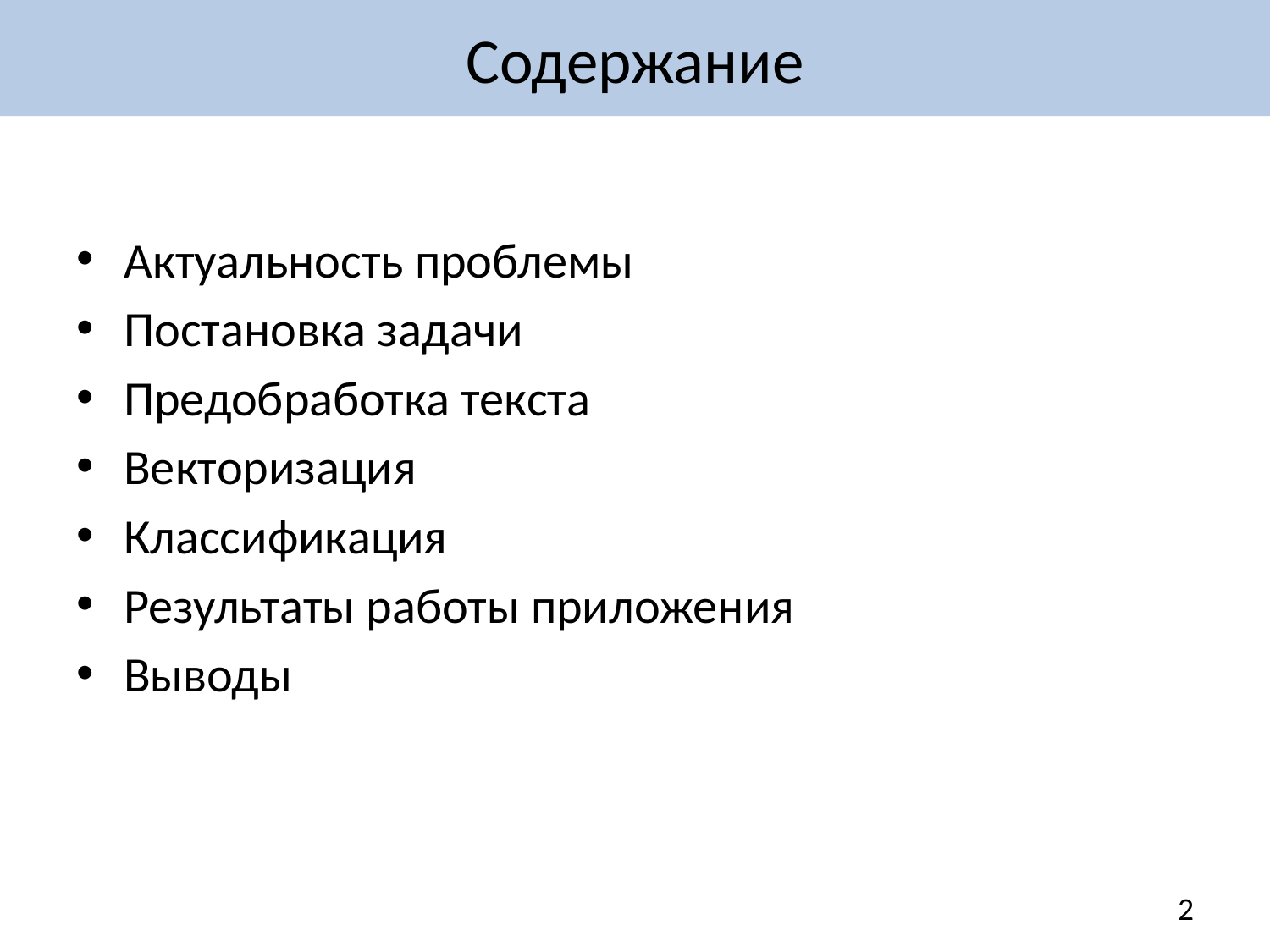

# Содержание
Актуальность проблемы
Постановка задачи
Предобработка текста
Векторизация
Классификация
Результаты работы приложения
Выводы

2